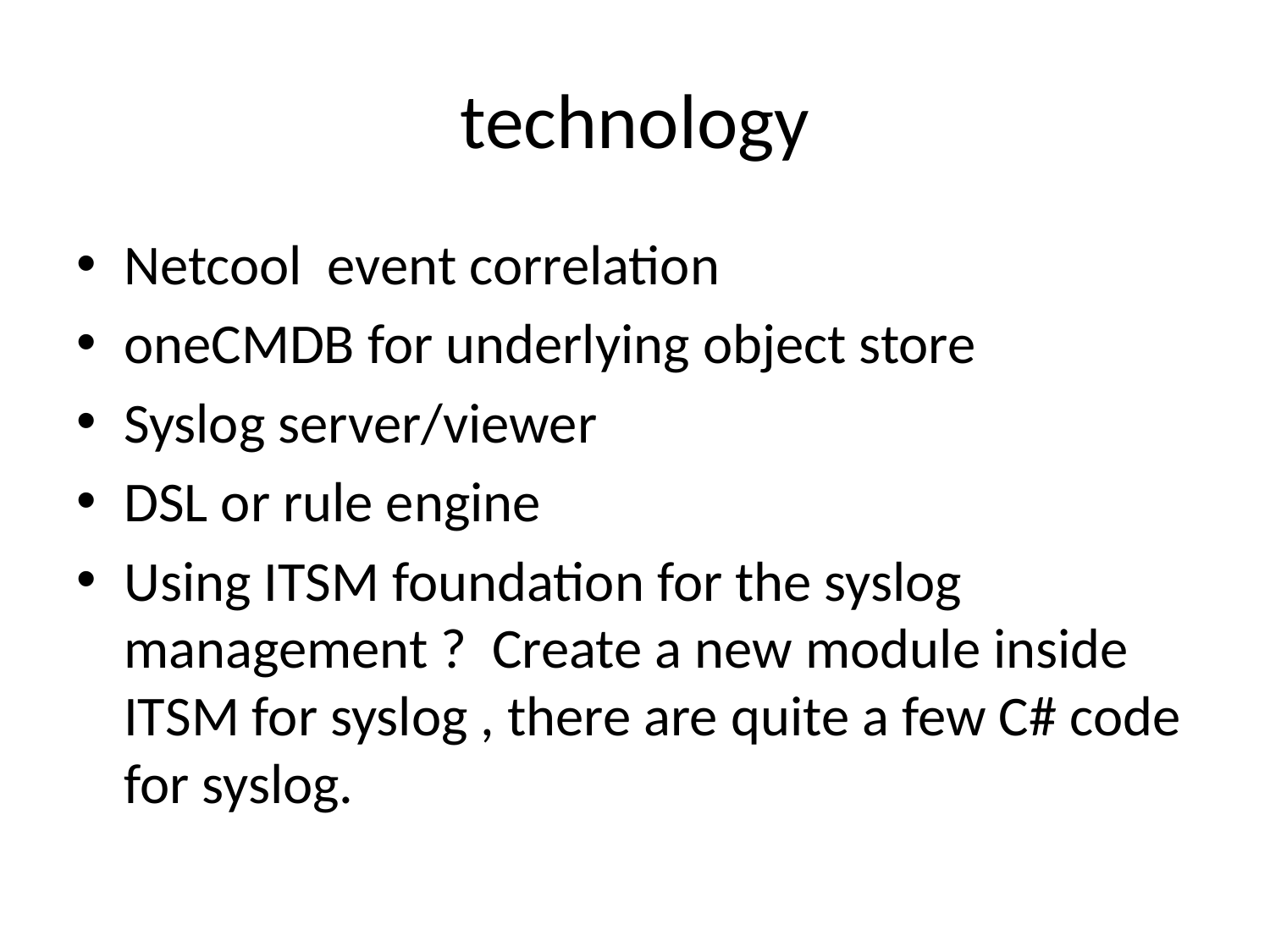

# technology
Netcool  event correlation
oneCMDB for underlying object store
Syslog server/viewer
DSL or rule engine
Using ITSM foundation for the syslog management ?  Create a new module inside ITSM for syslog , there are quite a few C# code for syslog.